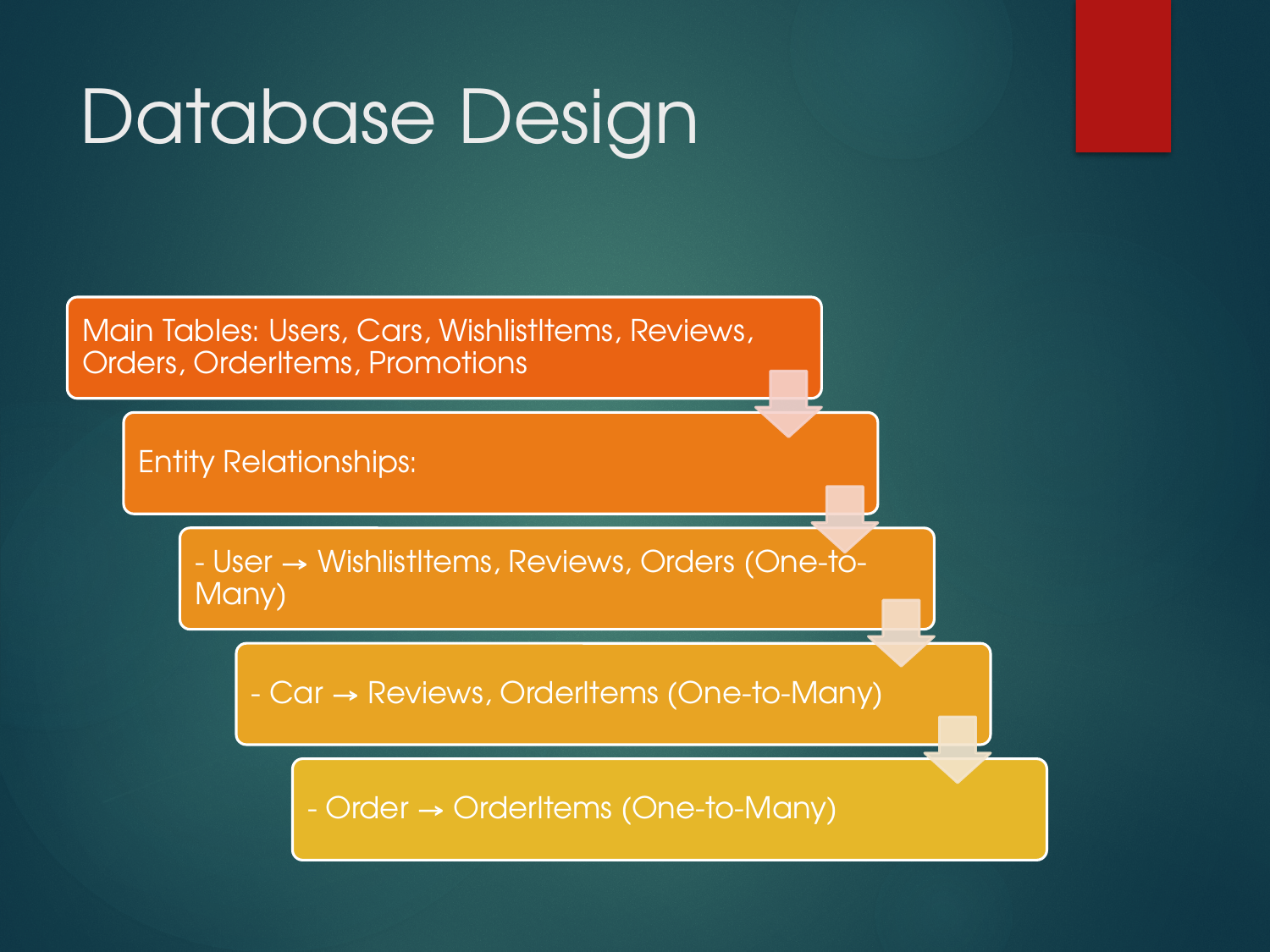

# Database Design
Main Tables: Users, Cars, WishlistItems, Reviews, Orders, OrderItems, Promotions
Entity Relationships:
- User → WishlistItems, Reviews, Orders (One-to-Many)
- Car → Reviews, OrderItems (One-to-Many)
- Order → OrderItems (One-to-Many)